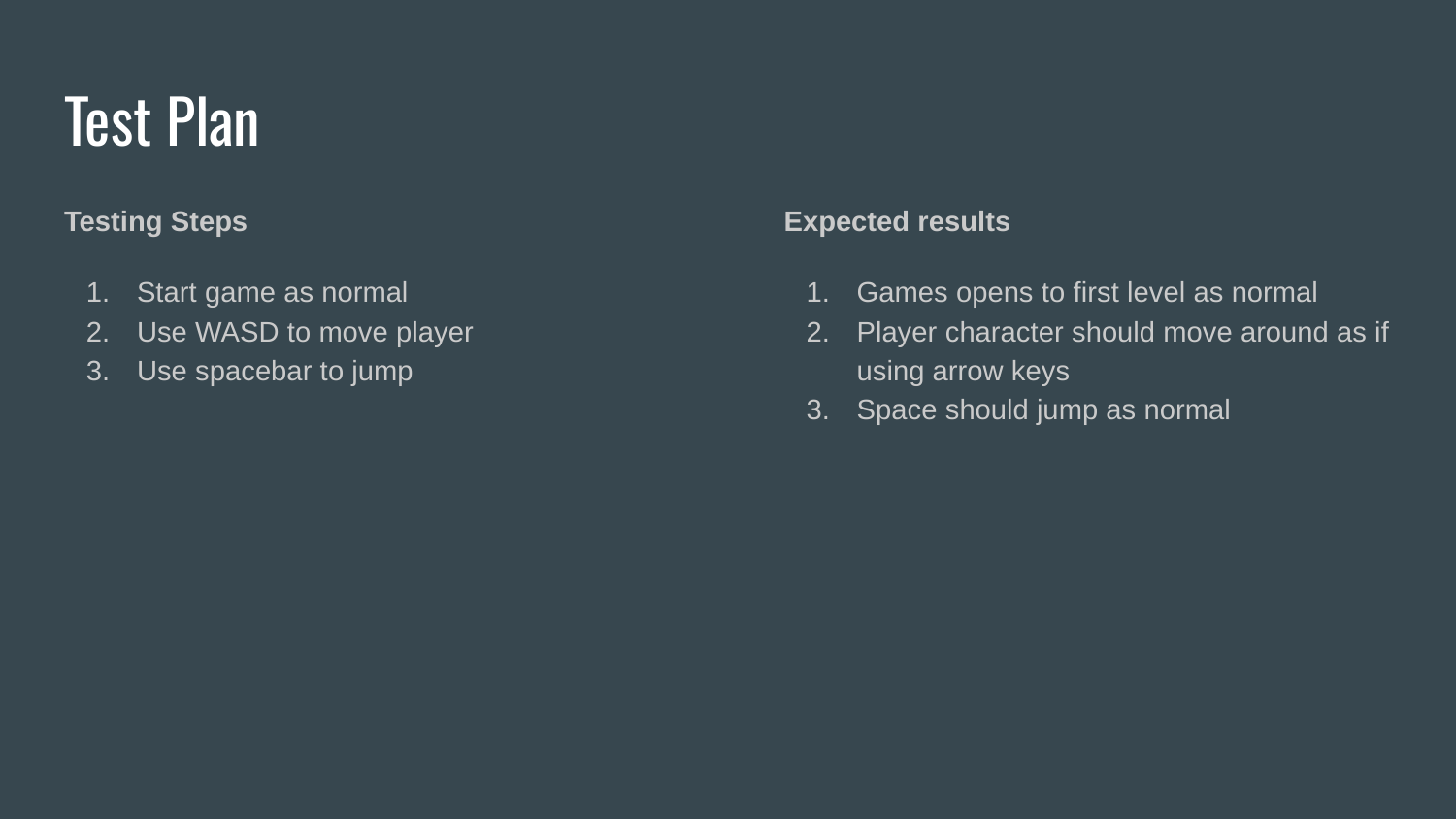

# Test Plan
Testing Steps
Start game as normal
Use WASD to move player
Use spacebar to jump
Expected results
Games opens to first level as normal
Player character should move around as if using arrow keys
Space should jump as normal